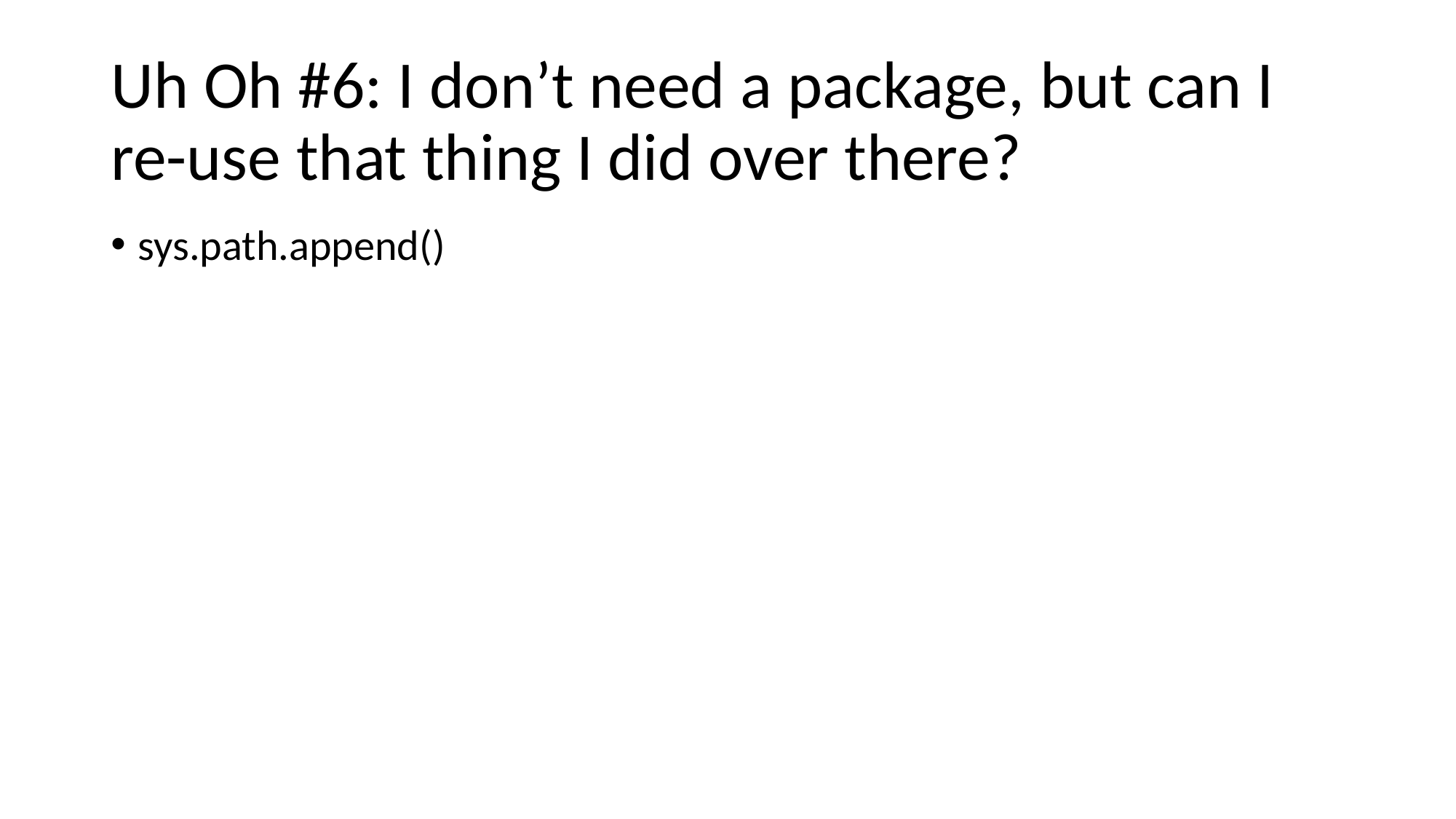

# Uh Oh #6: I don’t need a package, but can I re-use that thing I did over there?
sys.path.append()